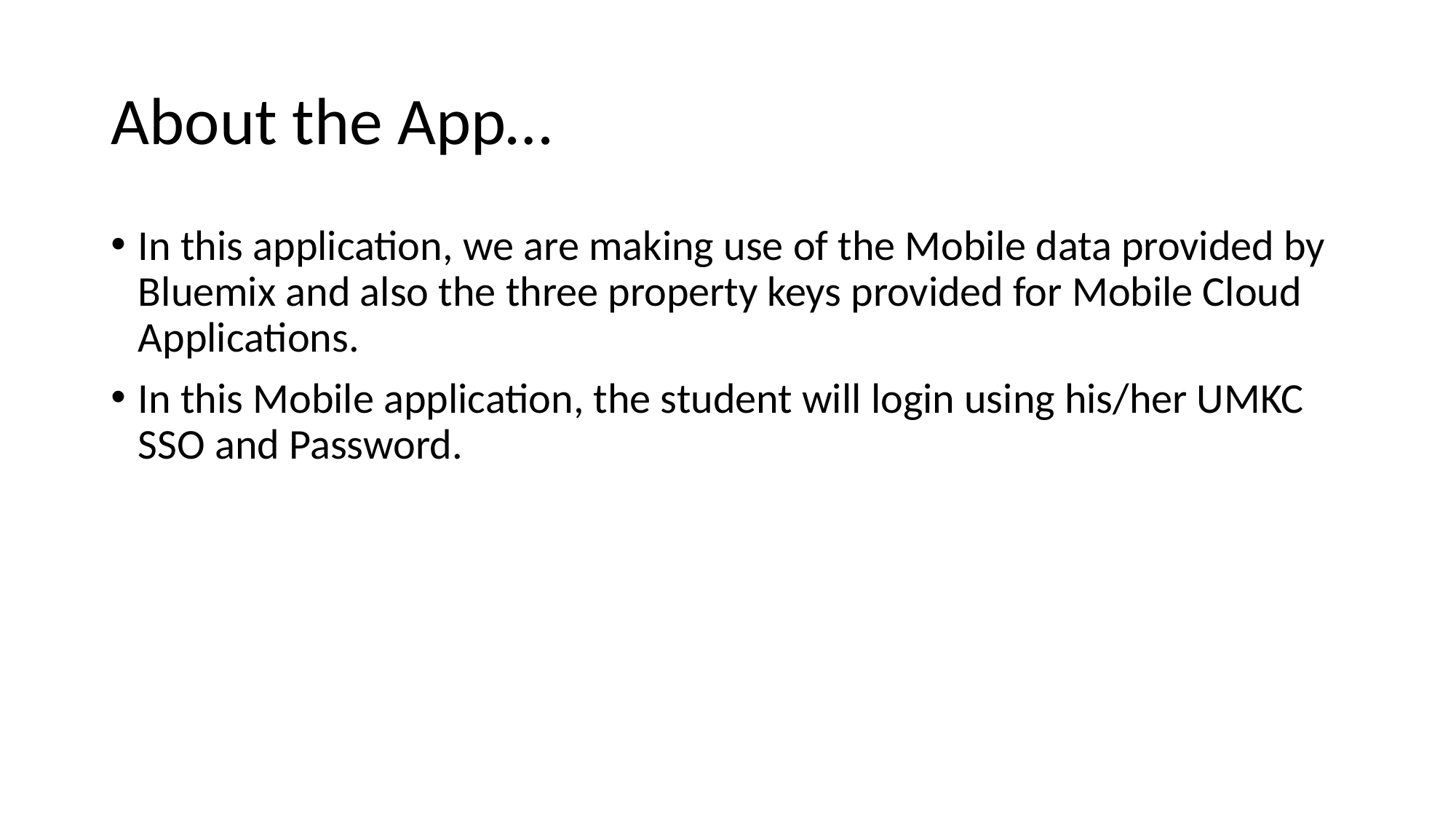

# About the App…
In this application, we are making use of the Mobile data provided by Bluemix and also the three property keys provided for Mobile Cloud Applications.
In this Mobile application, the student will login using his/her UMKC SSO and Password.